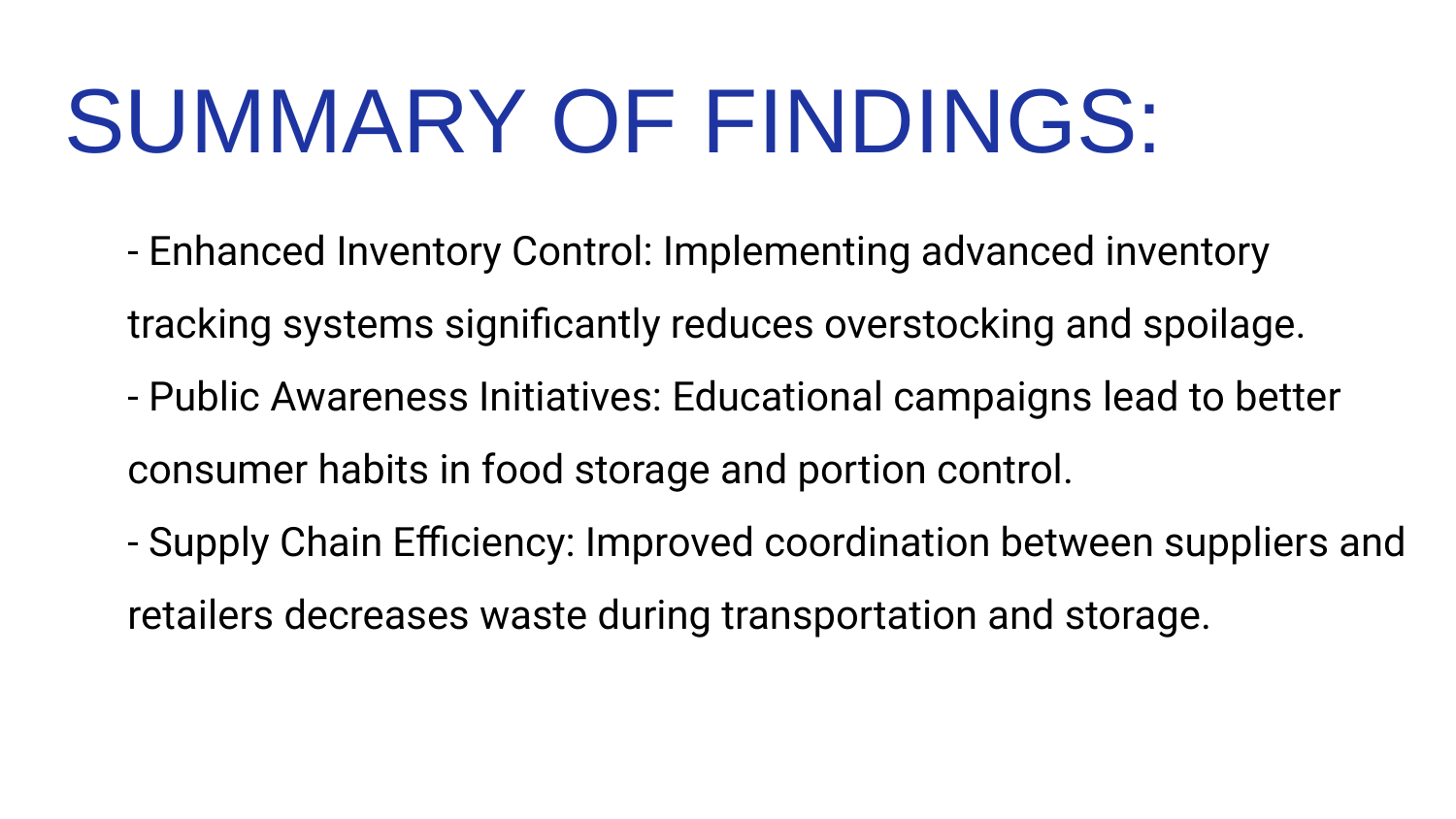

# SUMMARY OF FINDINGS:
- Enhanced Inventory Control: Implementing advanced inventory tracking systems significantly reduces overstocking and spoilage.
- Public Awareness Initiatives: Educational campaigns lead to better consumer habits in food storage and portion control.
- Supply Chain Efficiency: Improved coordination between suppliers and retailers decreases waste during transportation and storage.